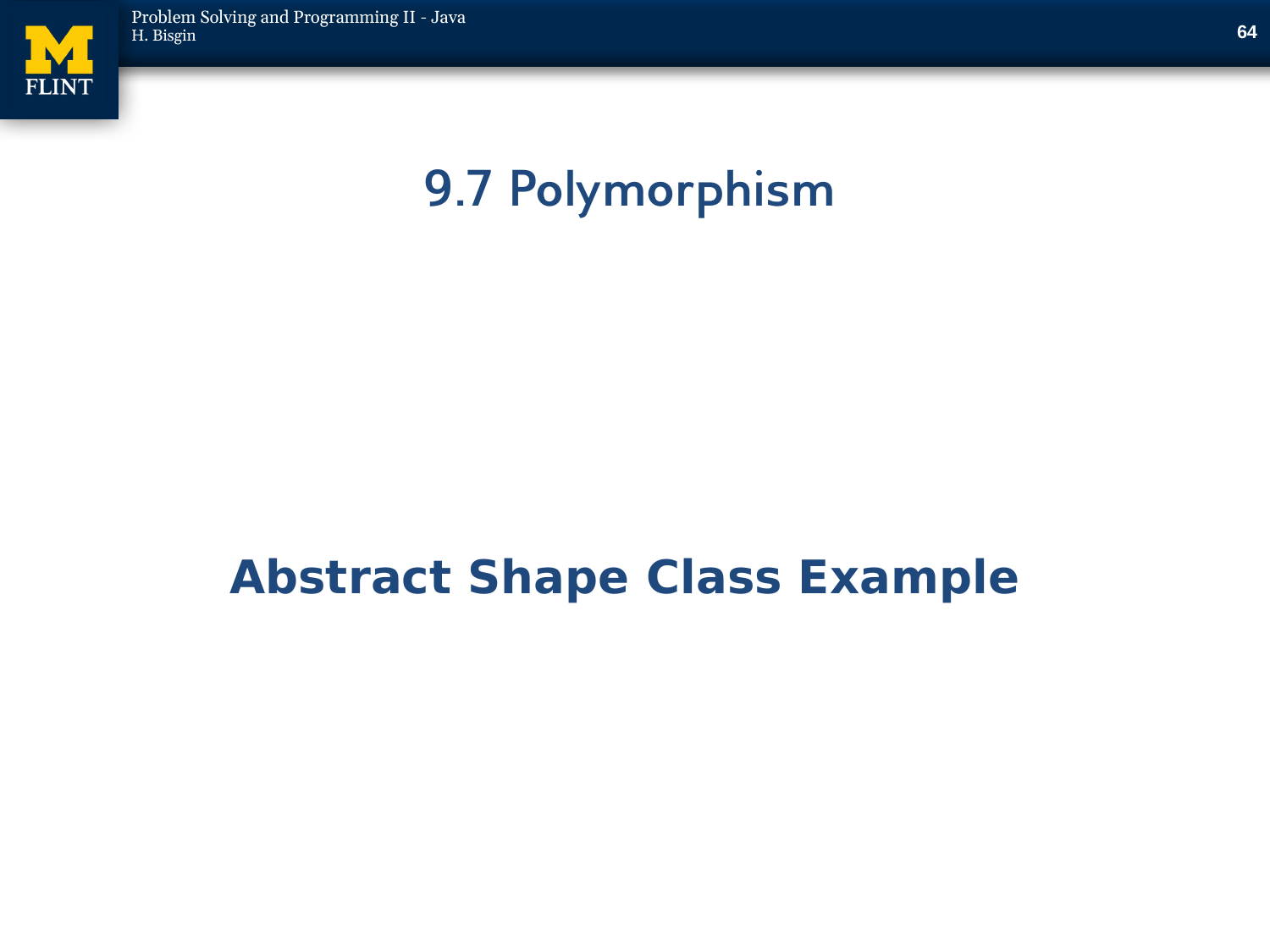

64
# 9.7 Polymorphism
Abstract Shape Class Example